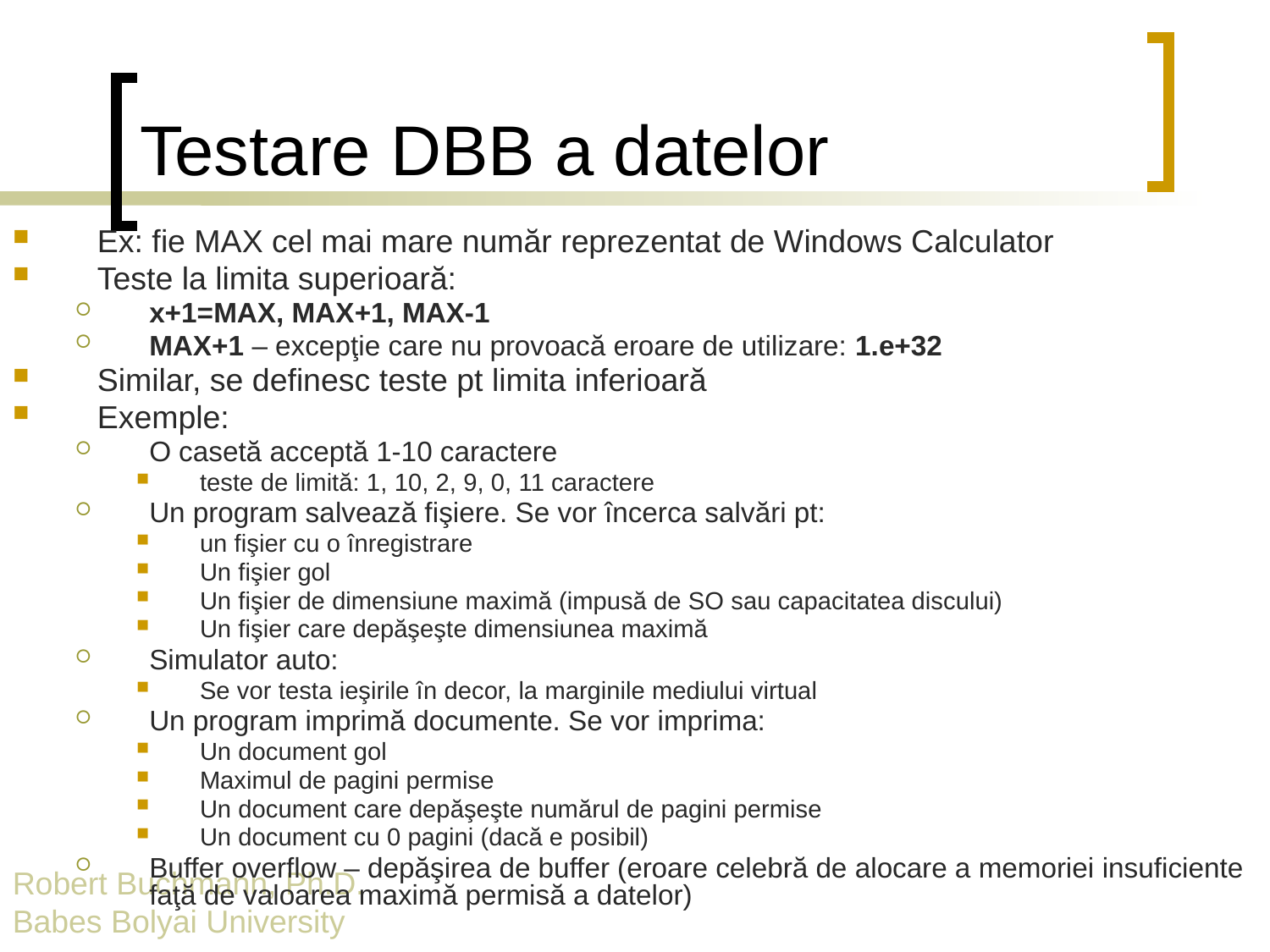

# Testare DBB a datelor
Ex: fie MAX cel mai mare număr reprezentat de Windows Calculator
Teste la limita superioară:
x+1=MAX, MAX+1, MAX-1
MAX+1 – excepţie care nu provoacă eroare de utilizare: 1.e+32
Similar, se definesc teste pt limita inferioară
Exemple:
O casetă acceptă 1-10 caractere
teste de limită: 1, 10, 2, 9, 0, 11 caractere
Un program salvează fişiere. Se vor încerca salvări pt:
un fişier cu o înregistrare
Un fişier gol
Un fişier de dimensiune maximă (impusă de SO sau capacitatea discului)
Un fişier care depăşeşte dimensiunea maximă
Simulator auto:
Se vor testa ieşirile în decor, la marginile mediului virtual
Un program imprimă documente. Se vor imprima:
Un document gol
Maximul de pagini permise
Un document care depăşeşte numărul de pagini permise
Un document cu 0 pagini (dacă e posibil)
Buffer overflow – depăşirea de buffer (eroare celebră de alocare a memoriei insuficiente faţă de valoarea maximă permisă a datelor)